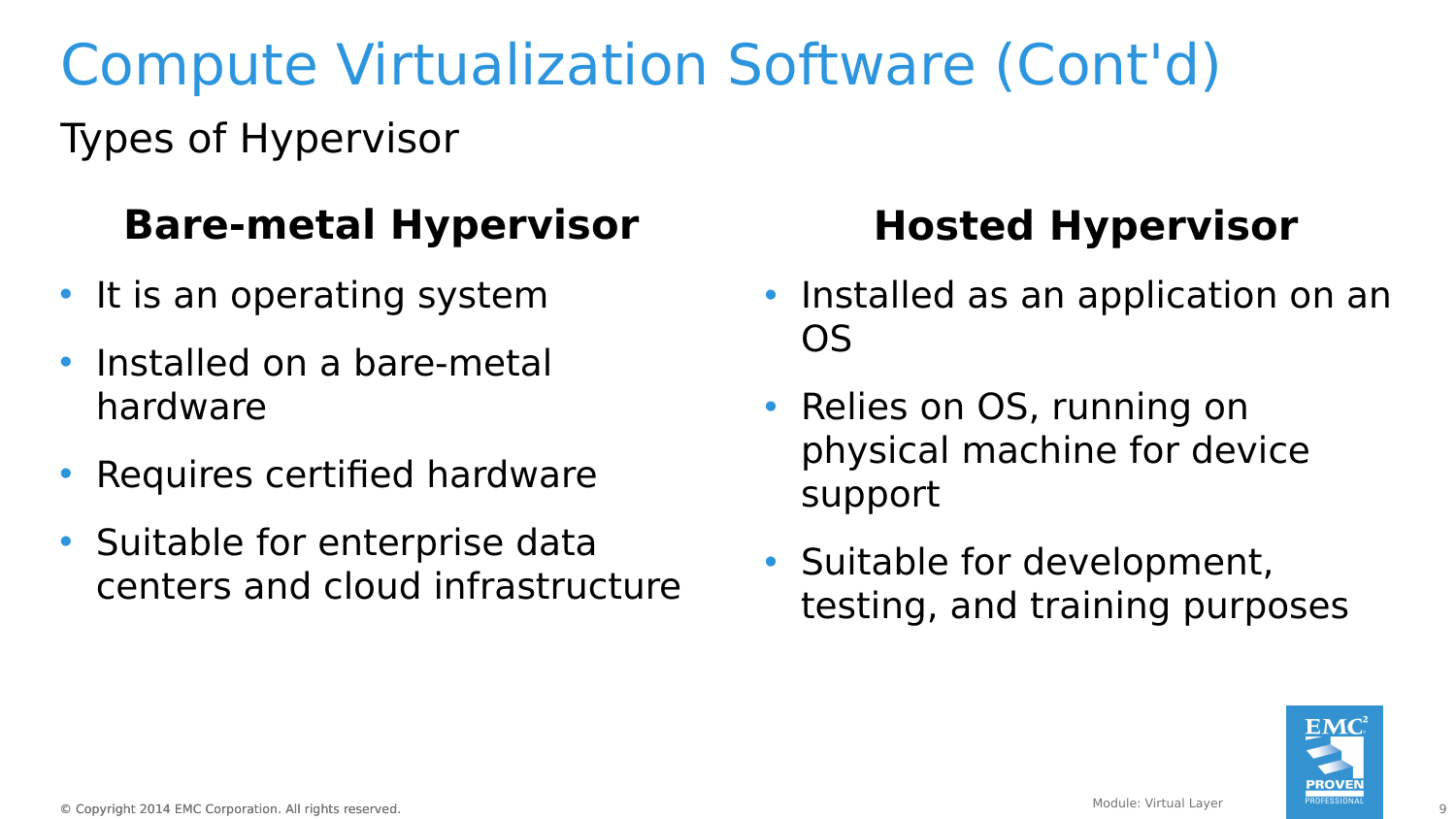

# Compute Virtualization Software (Cont'd)
Types of Hypervisor

Bare-metal Hypervisor
It is an operating system
Installed on a bare-metal hardware
Requires certified hardware
Suitable for enterprise data centers and cloud infrastructure
Hosted Hypervisor
Installed as an application on an OS
Relies on OS, running on physical machine for device support
Suitable for development, testing, and training purposes

Module: Virtual Layer